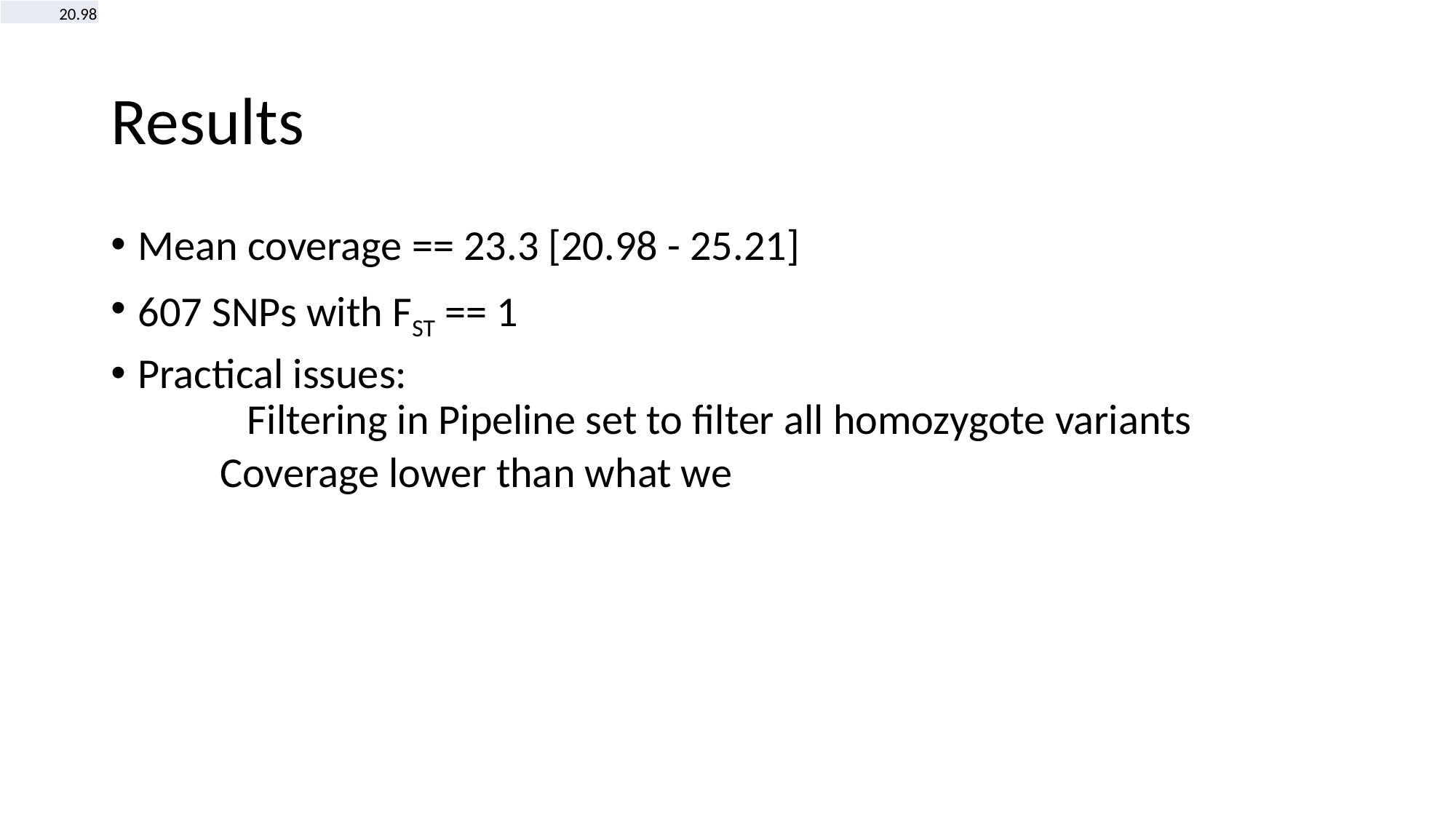

| 20.98 |
| --- |
# Results
Mean coverage == 23.3 [20.98 - 25.21]
607 SNPs with FST == 1
Practical issues:
	Filtering in Pipeline set to filter all homozygote variants
Coverage lower than what we